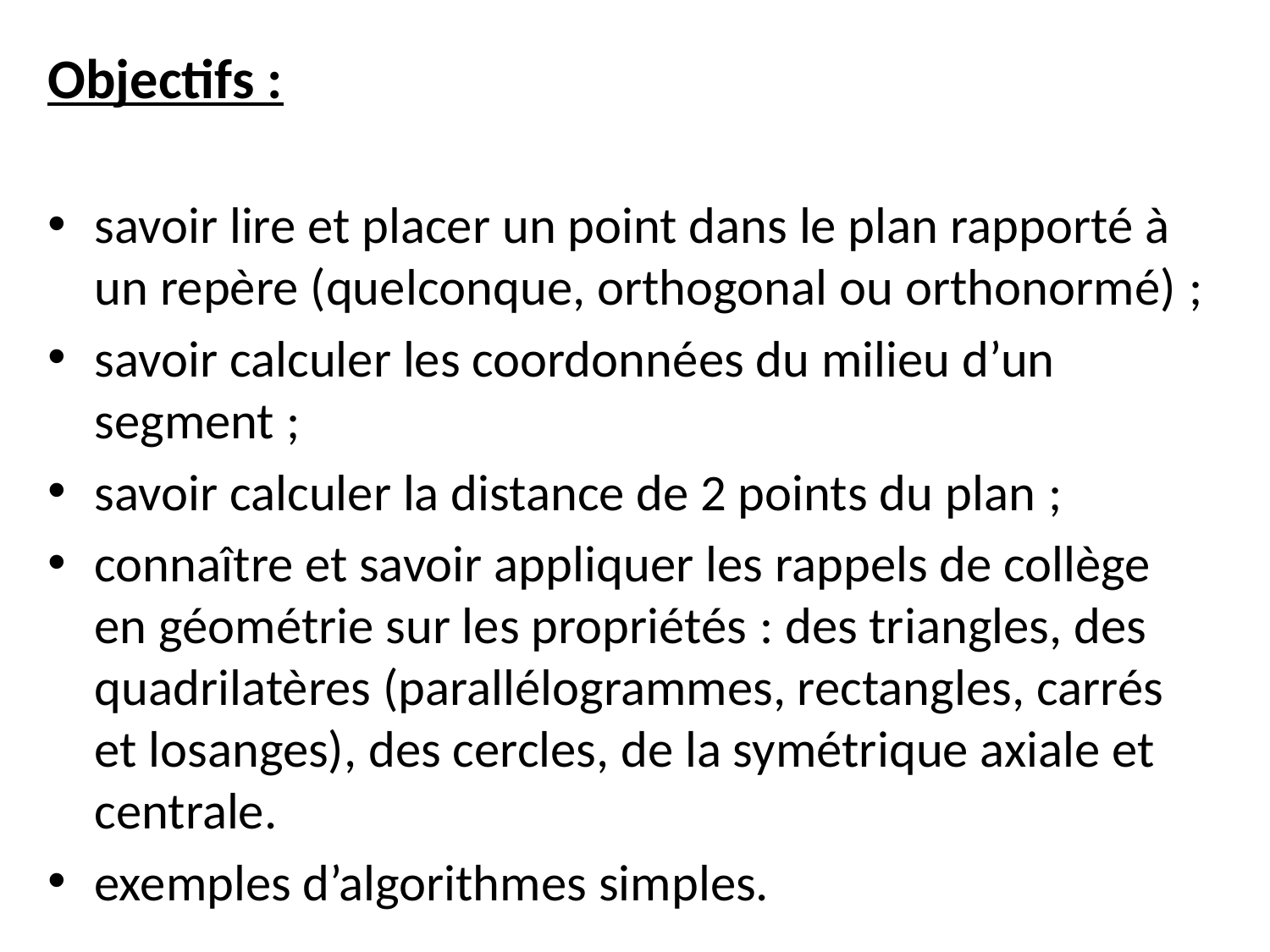

Objectifs :

savoir lire et placer un point dans le plan rapporté à un repère (quelconque, orthogonal ou orthonormé) ;
savoir calculer les coordonnées du milieu d’un segment ;
savoir calculer la distance de 2 points du plan ;
connaître et savoir appliquer les rappels de collège en géométrie sur les propriétés : des triangles, des quadrilatères (parallélogrammes, rectangles, carrés et losanges), des cercles, de la symétrique axiale et centrale.
exemples d’algorithmes simples.